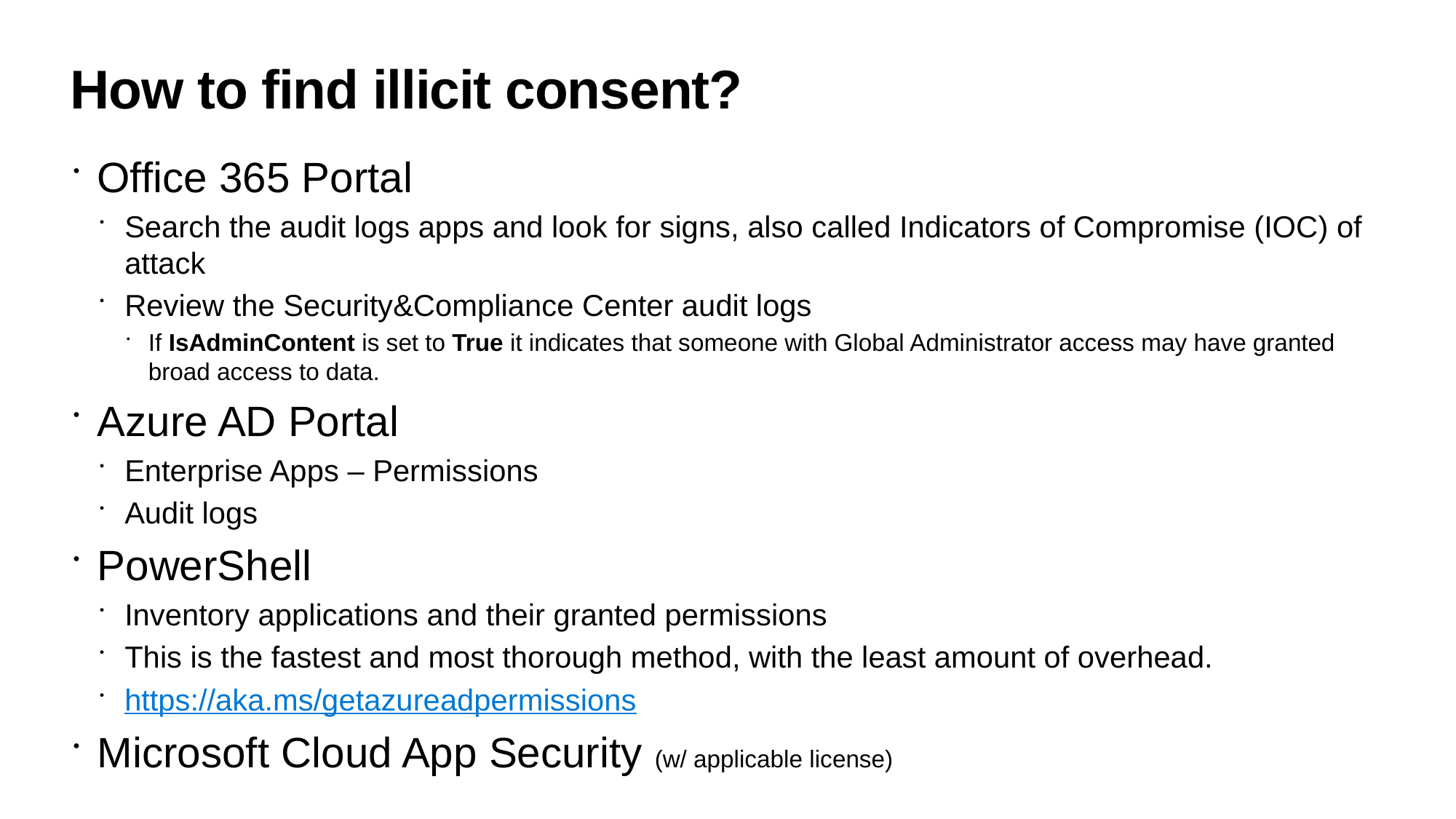

# How to find illicit consent?
Office 365 Portal
Search the audit logs apps and look for signs, also called Indicators of Compromise (IOC) of attack
Review the Security&Compliance Center audit logs
If IsAdminContent is set to True it indicates that someone with Global Administrator access may have granted broad access to data.
Azure AD Portal
Enterprise Apps – Permissions
Audit logs
PowerShell
Inventory applications and their granted permissions
This is the fastest and most thorough method, with the least amount of overhead.
https://aka.ms/getazureadpermissions
Microsoft Cloud App Security (w/ applicable license)